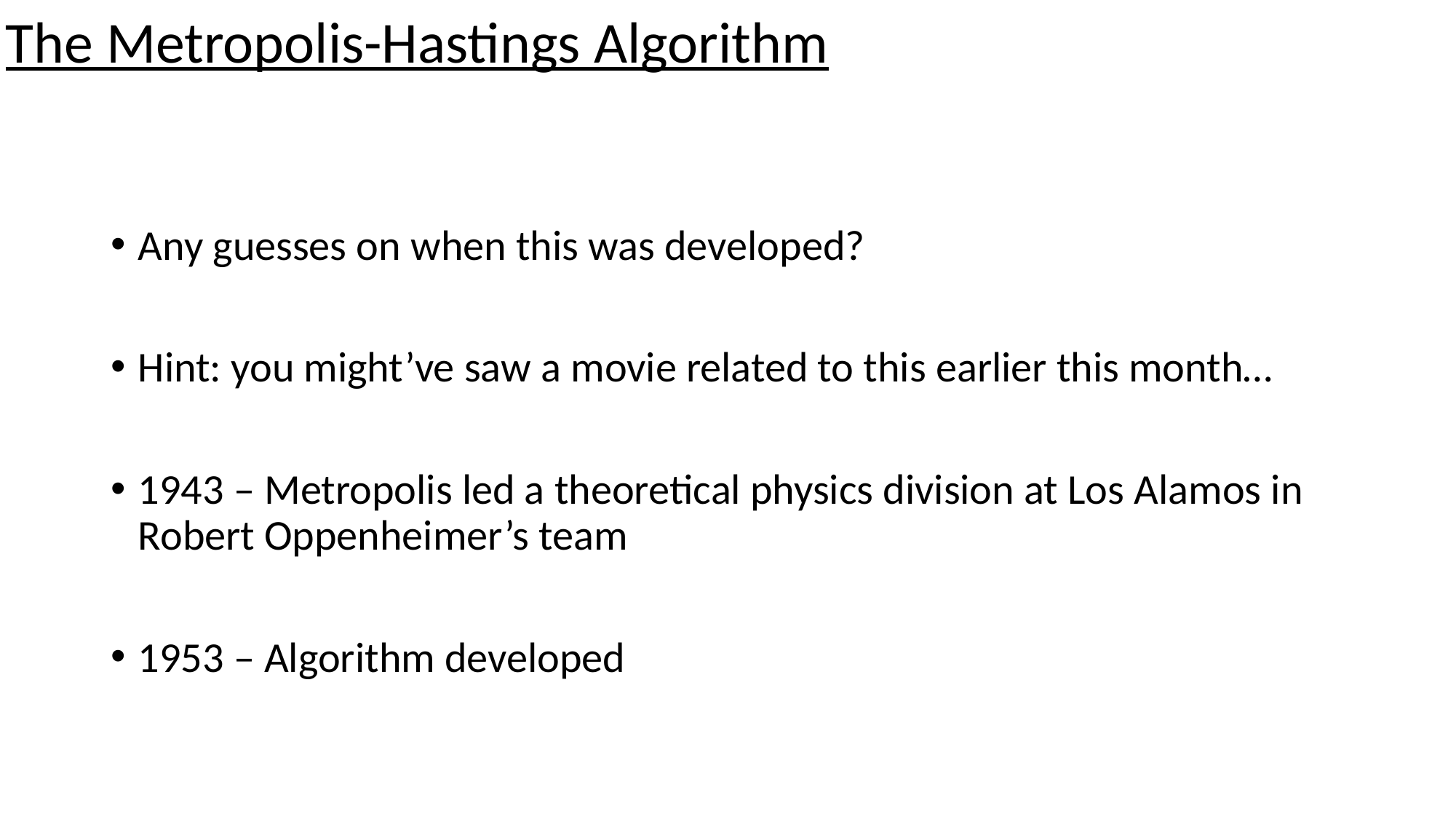

The Metropolis-Hastings Algorithm
Any guesses on when this was developed?

Hint: you might’ve saw a movie related to this earlier this month…

1943 – Metropolis led a theoretical physics division at Los Alamos in Robert Oppenheimer’s team

1953 – Algorithm developed